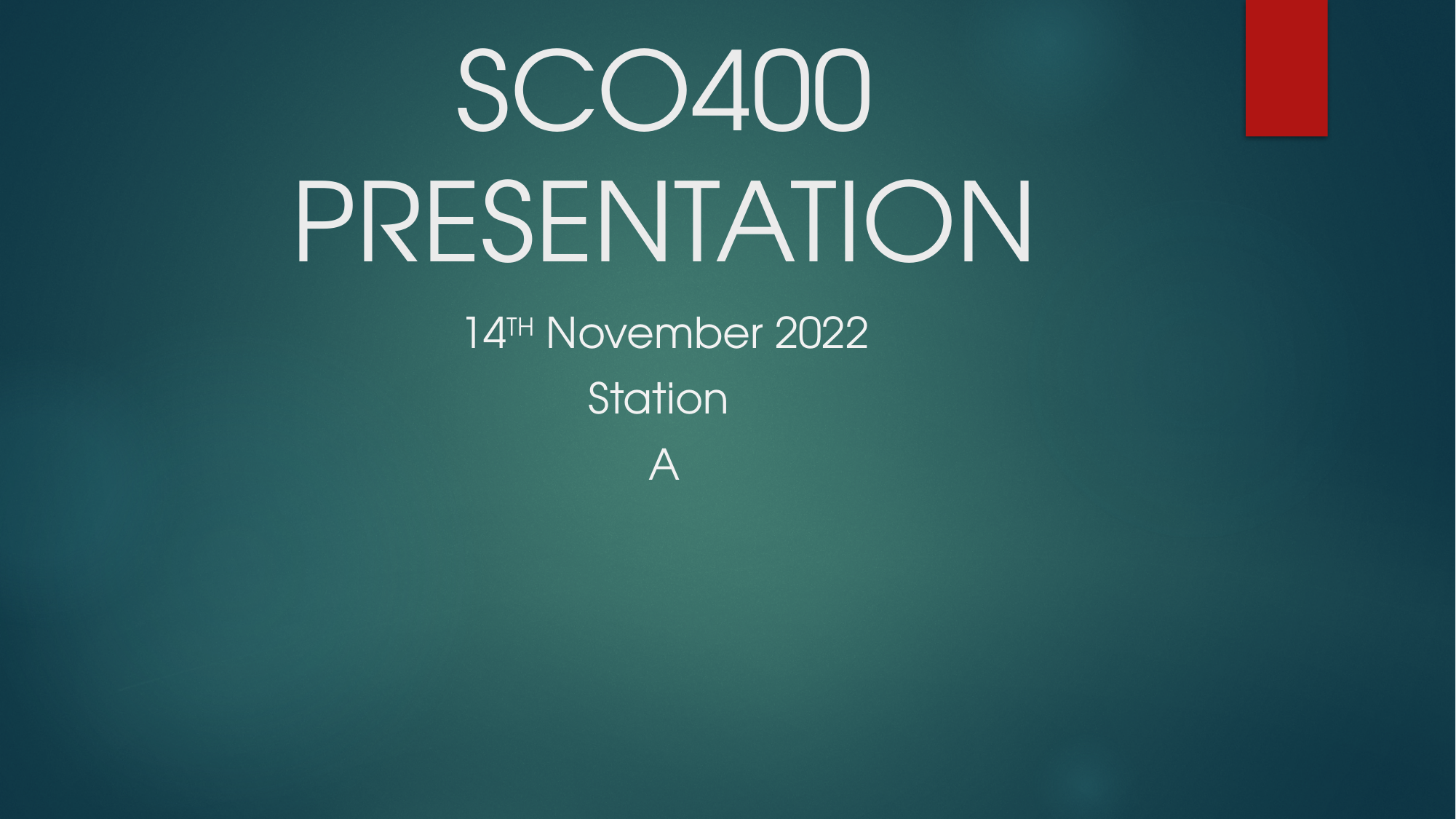

# SCO400 PRESENTATION
14th November 2022
Station
a